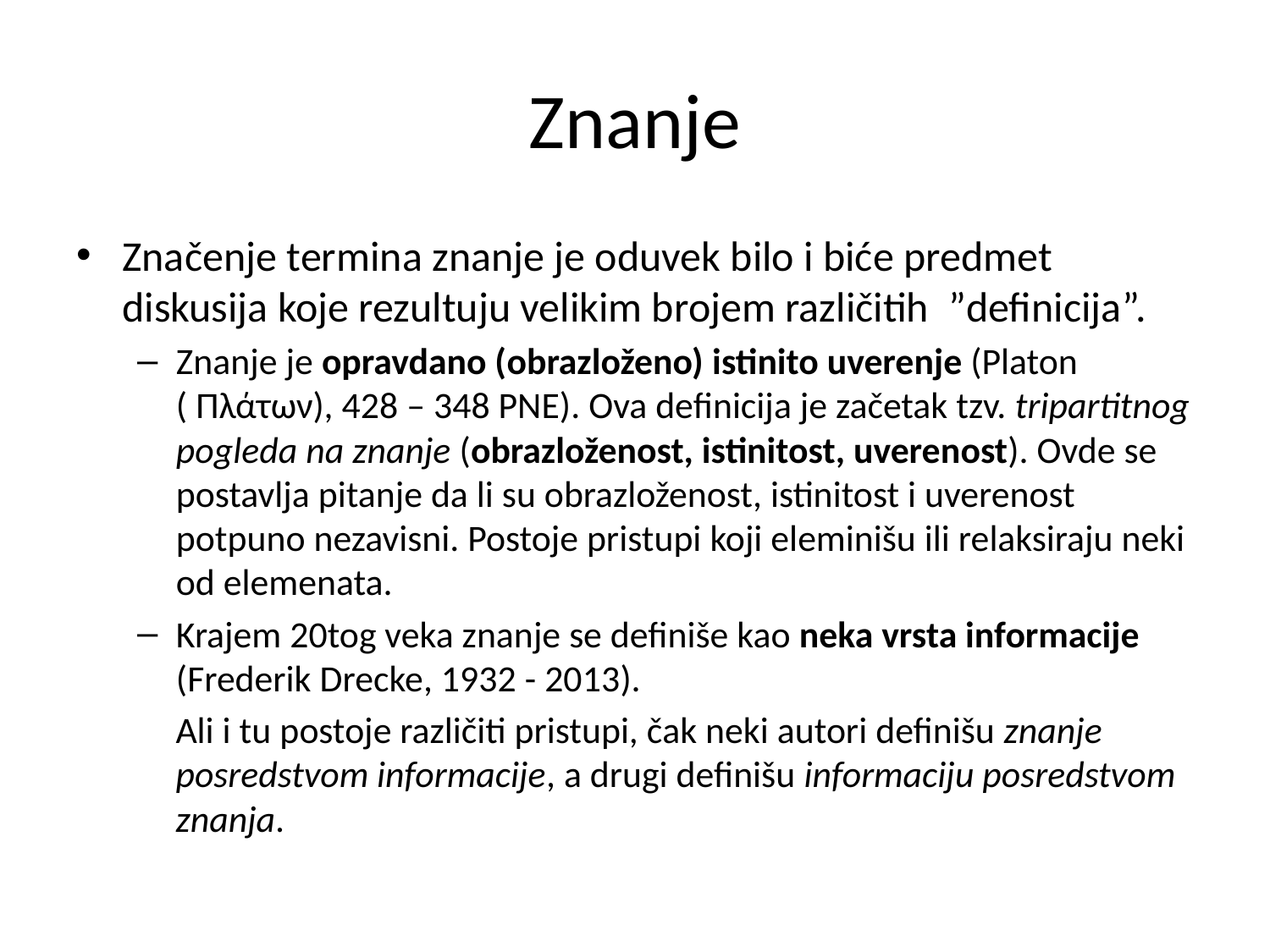

# Znanje
Značenje termina znanje je oduvek bilo i biće predmet diskusija koje rezultuju velikim brojem različitih  ”definicija”.
Znanje je opravdano (obrazloženo) istinito uverenje (Platon ( Πλάτων), 428 – 348 PNE). Ova definicija je začetak tzv. tripartitnog pogleda na znanje (obrazloženost, istinitost, uverenost). Ovde se postavlja pitanje da li su obrazloženost, istinitost i uverenost potpuno nezavisni. Postoje pristupi koji eleminišu ili relaksiraju neki od elemenata.
Krajem 20tog veka znanje se definiše kao neka vrsta informacije (Frederik Drecke, 1932 - 2013).
Ali i tu postoje različiti pristupi, čak neki autori definišu znanje posredstvom informacije, a drugi definišu informaciju posredstvom znanja.